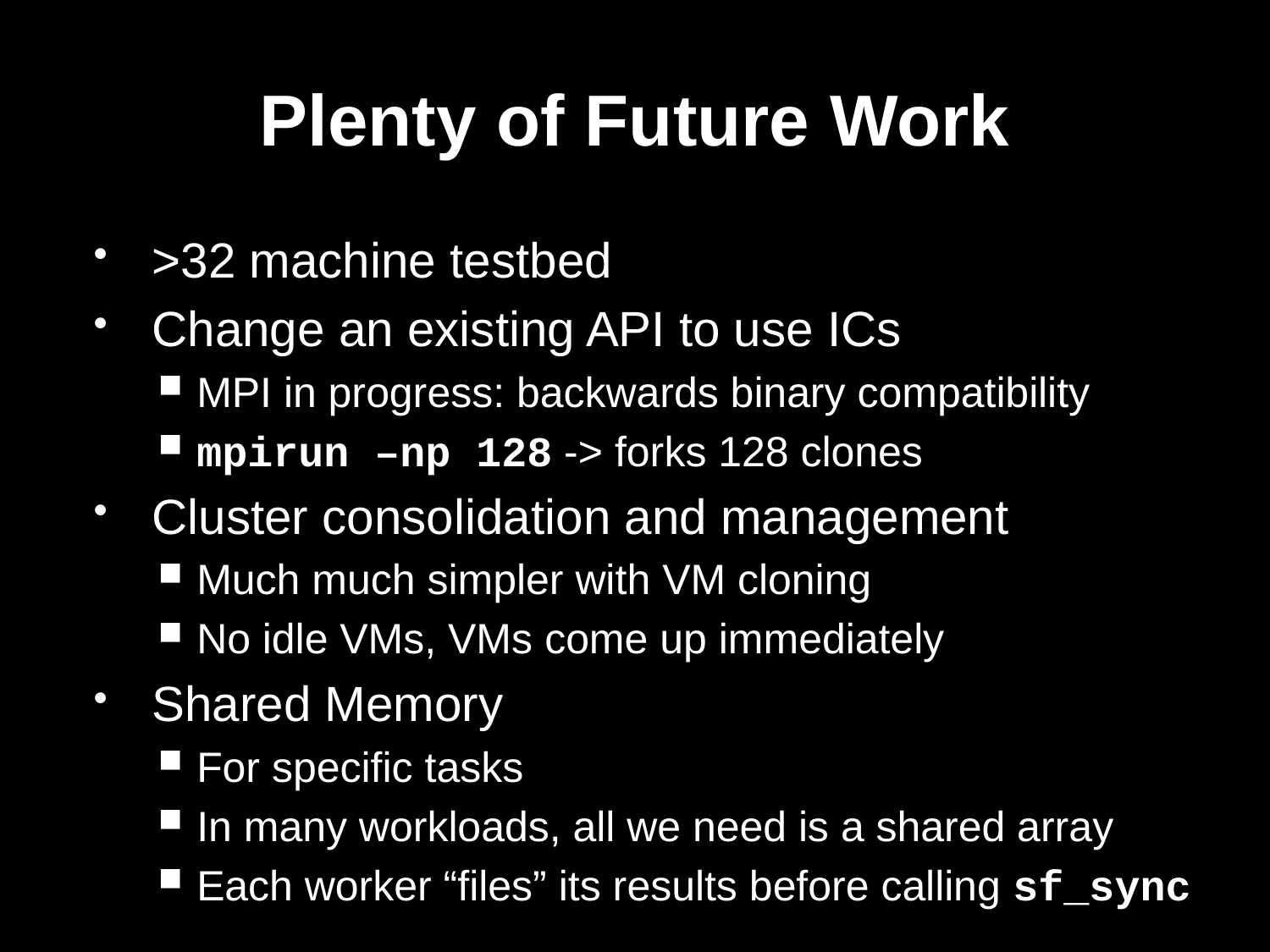

# Plenty of Future Work
>32 machine testbed
Change an existing API to use ICs
MPI in progress: backwards binary compatibility
mpirun –np 128 -> forks 128 clones
Cluster consolidation and management
Much much simpler with VM cloning
No idle VMs, VMs come up immediately
Shared Memory
For specific tasks
In many workloads, all we need is a shared array
Each worker “files” its results before calling sf_sync